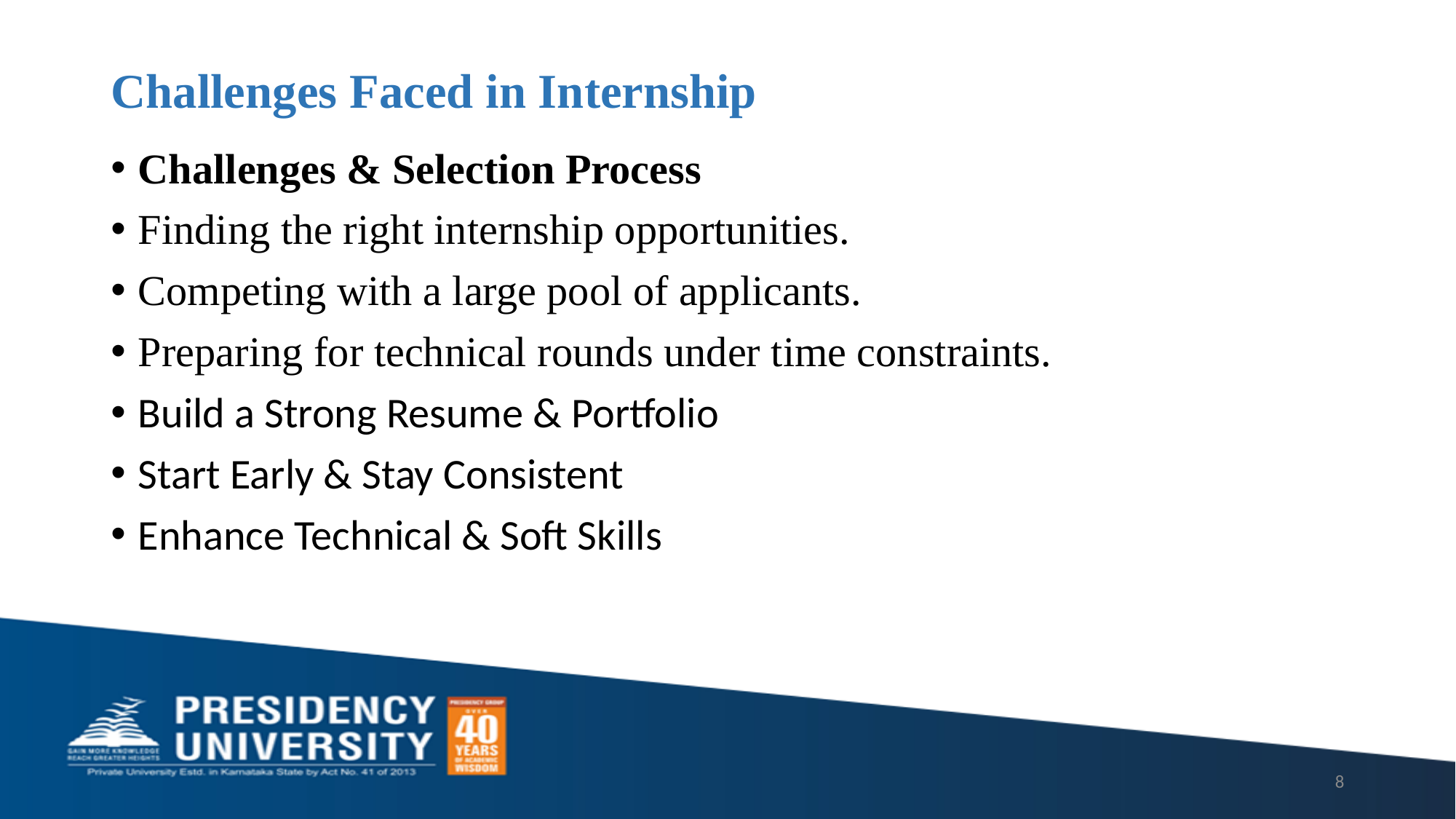

# Challenges Faced in Internship
Challenges & Selection Process
Finding the right internship opportunities.
Competing with a large pool of applicants.
Preparing for technical rounds under time constraints.
Build a Strong Resume & Portfolio
Start Early & Stay Consistent
Enhance Technical & Soft Skills
8